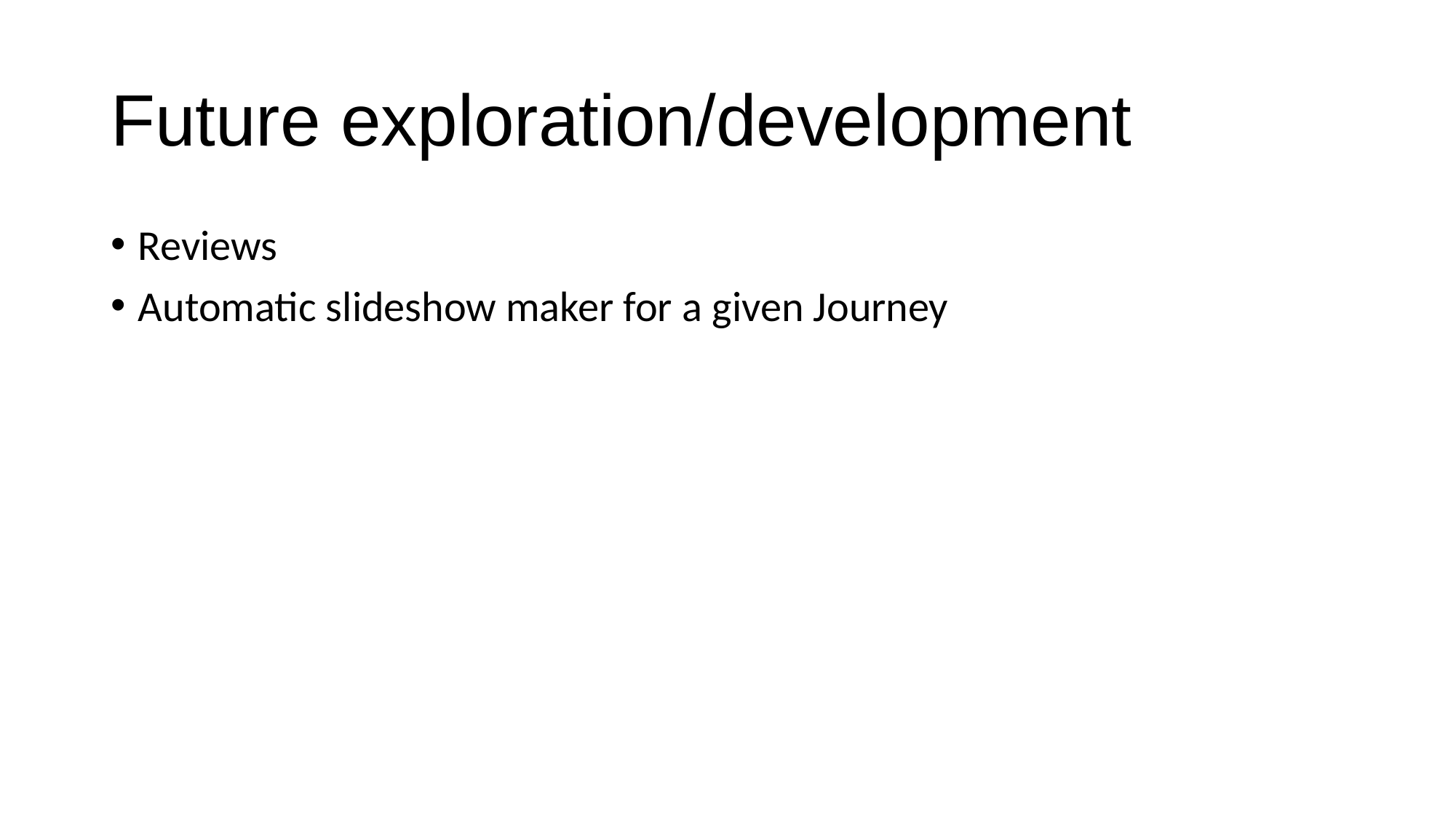

# Future exploration/development
Reviews
Automatic slideshow maker for a given Journey